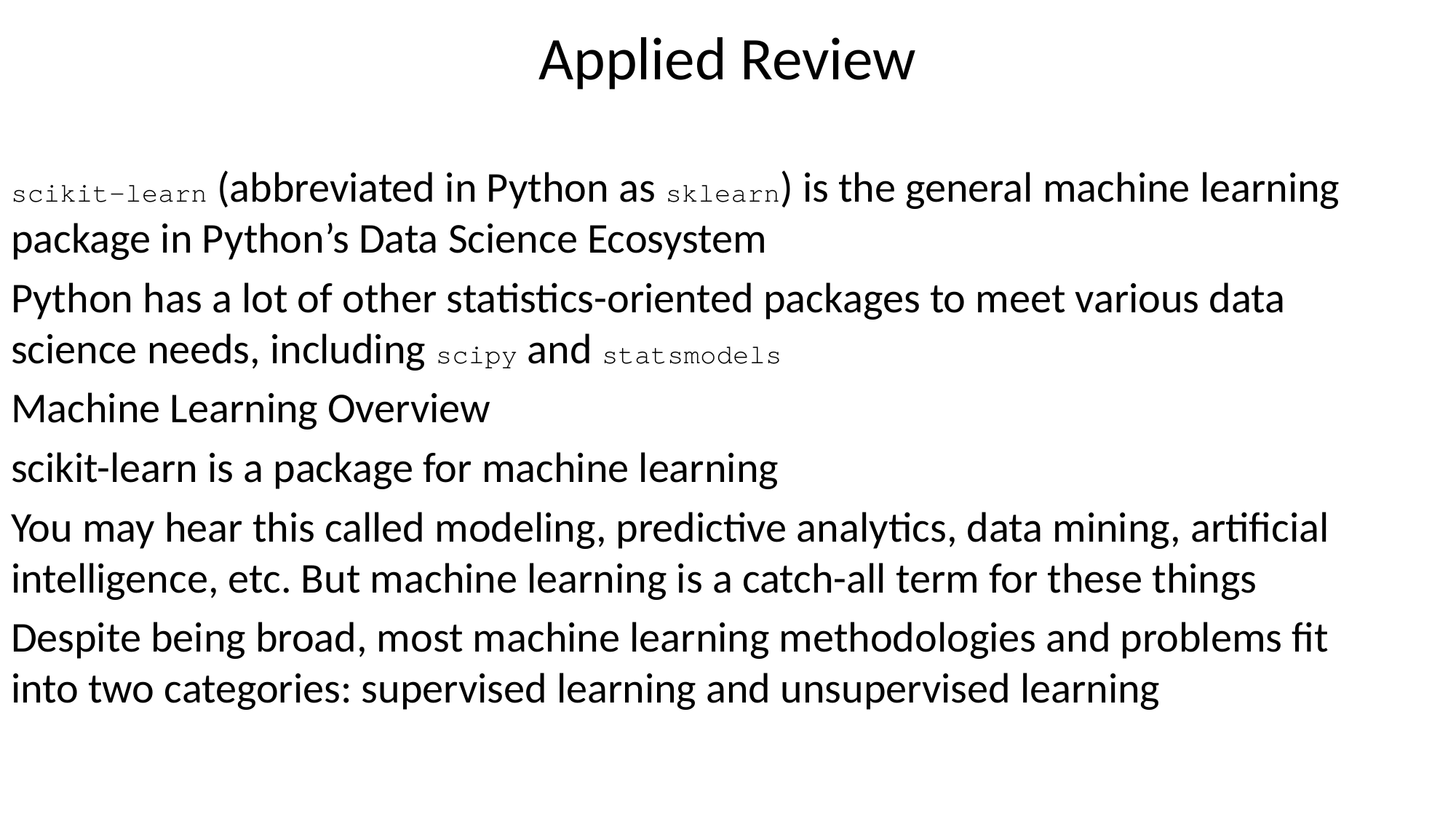

# Applied Review
scikit-learn (abbreviated in Python as sklearn) is the general machine learning package in Python’s Data Science Ecosystem
Python has a lot of other statistics-oriented packages to meet various data science needs, including scipy and statsmodels
Machine Learning Overview
scikit-learn is a package for machine learning
You may hear this called modeling, predictive analytics, data mining, artificial intelligence, etc. But machine learning is a catch-all term for these things
Despite being broad, most machine learning methodologies and problems fit into two categories: supervised learning and unsupervised learning